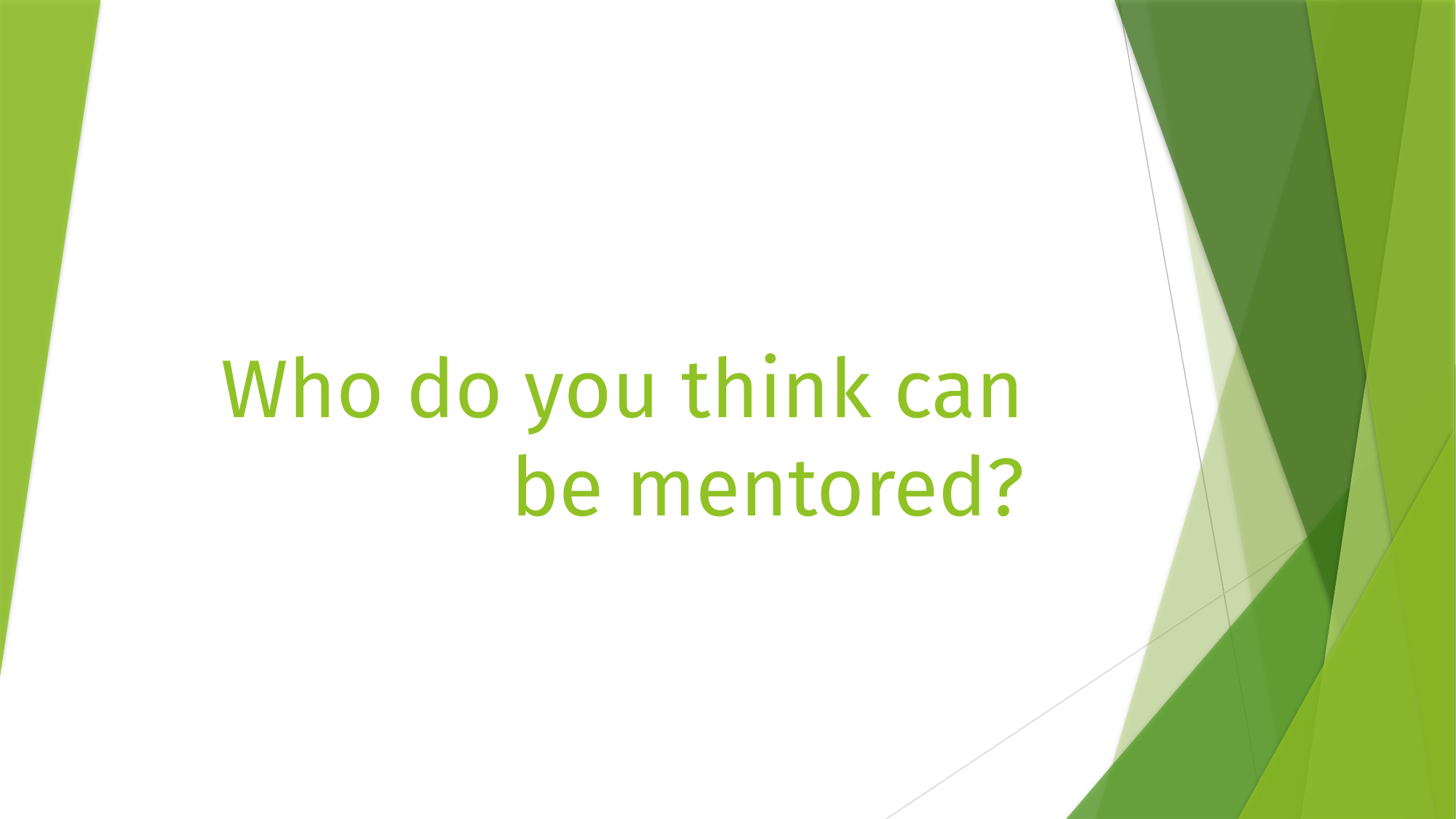

# Who do you think can be mentored?